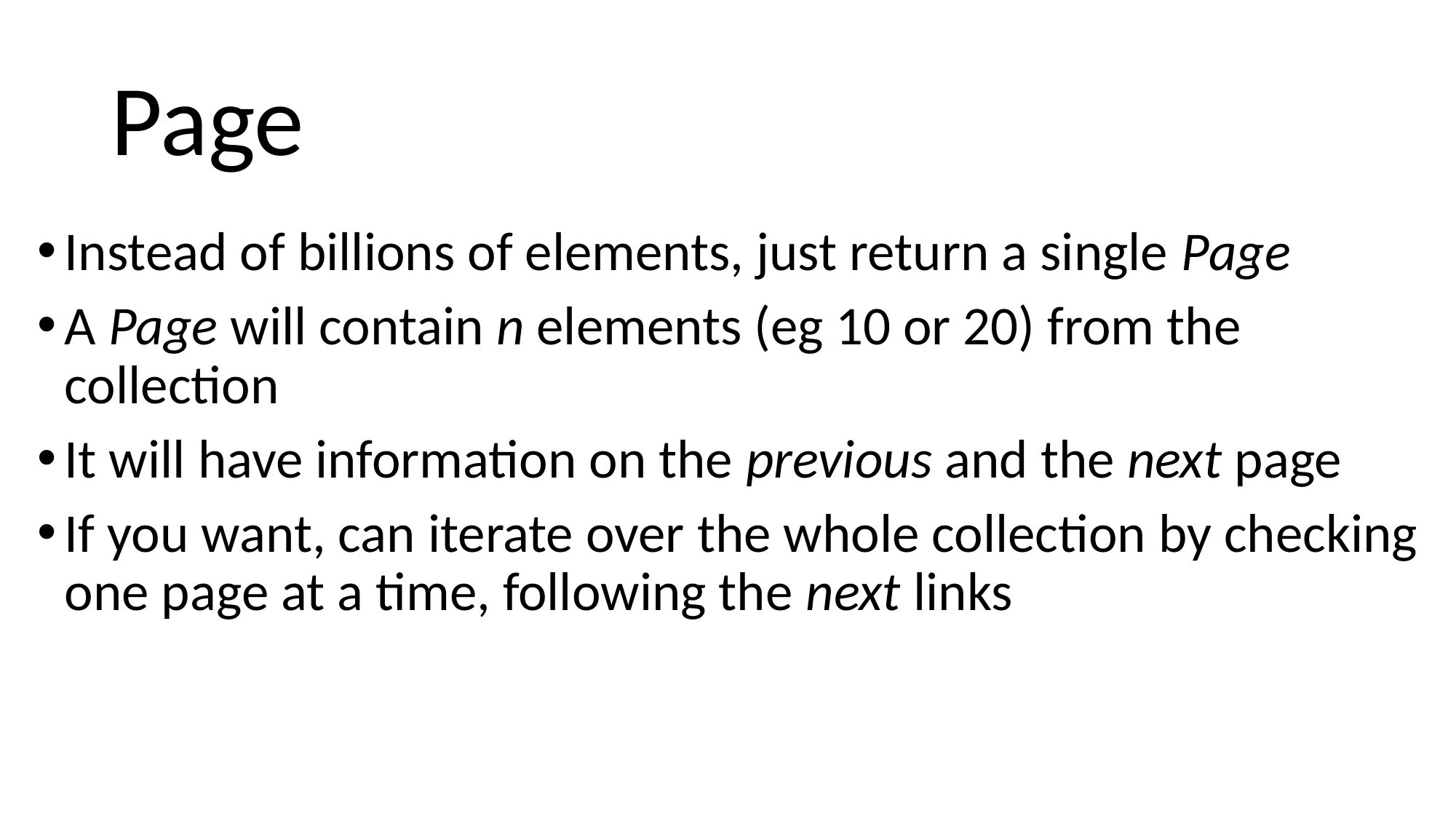

# Page
Instead of billions of elements, just return a single Page
A Page will contain n elements (eg 10 or 20) from the collection
It will have information on the previous and the next page
If you want, can iterate over the whole collection by checking one page at a time, following the next links